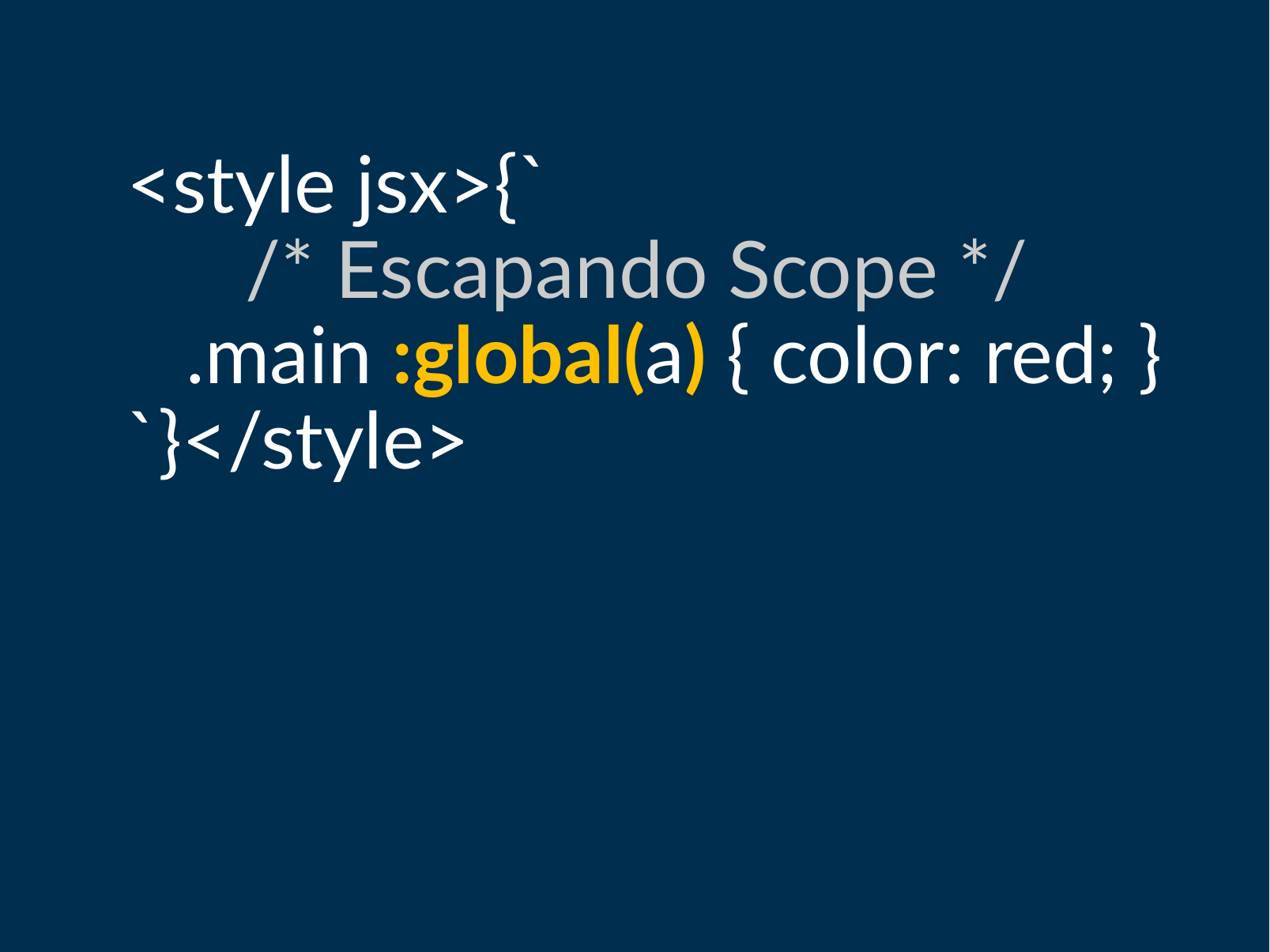

<style jsx>{`
	/* Escapando Scope */
.main :global(a) { color: red; }
`}</style>